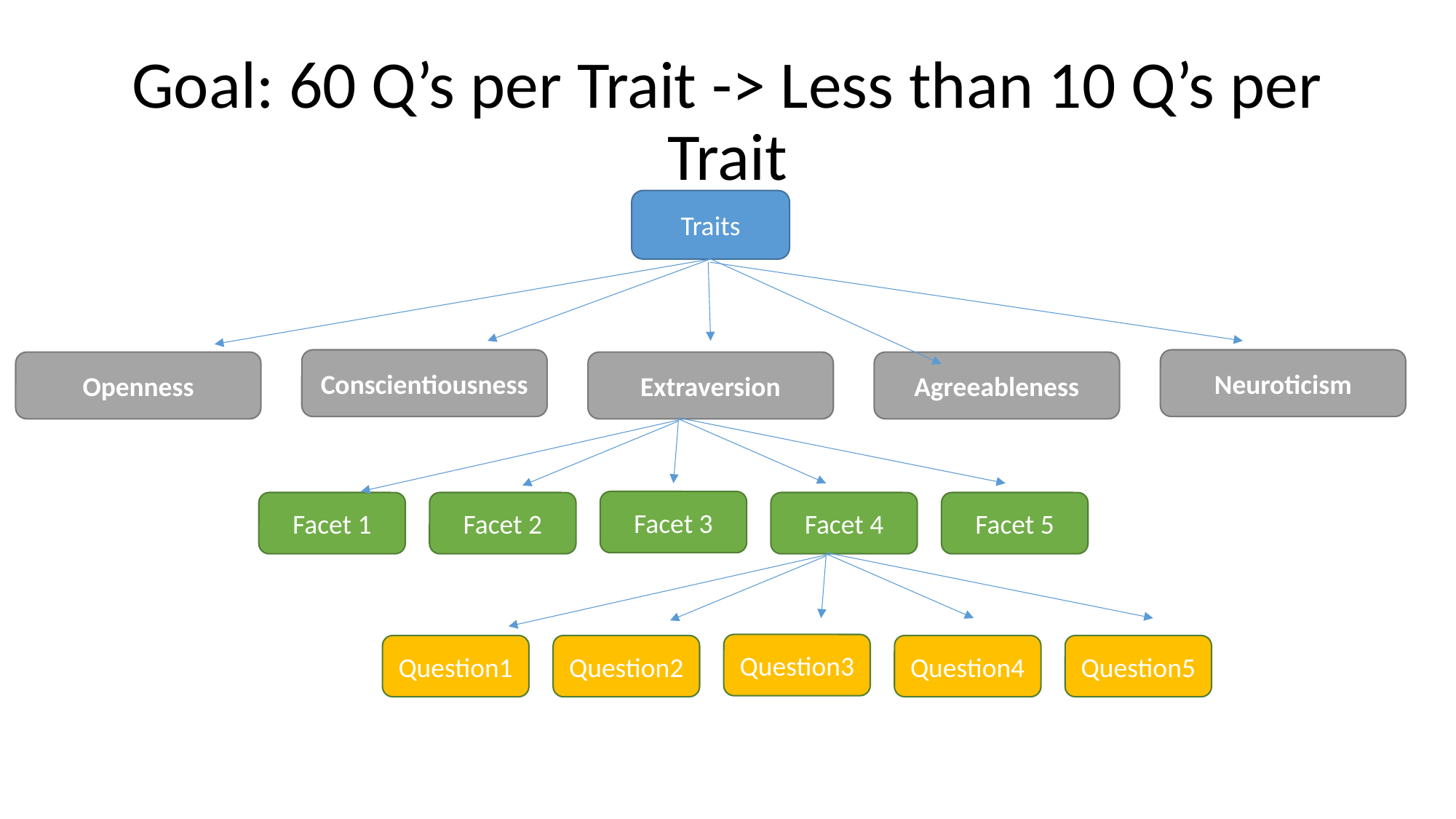

# Goal: 60 Q’s per Trait -> Less than 10 Q’s per Trait
Traits
Conscientiousness
Neuroticism
Openness
Extraversion
Agreeableness
Facet 3
Facet 1
Facet 2
Facet 4
Facet 5
Question3
Question1
Question2
Question4
Question5